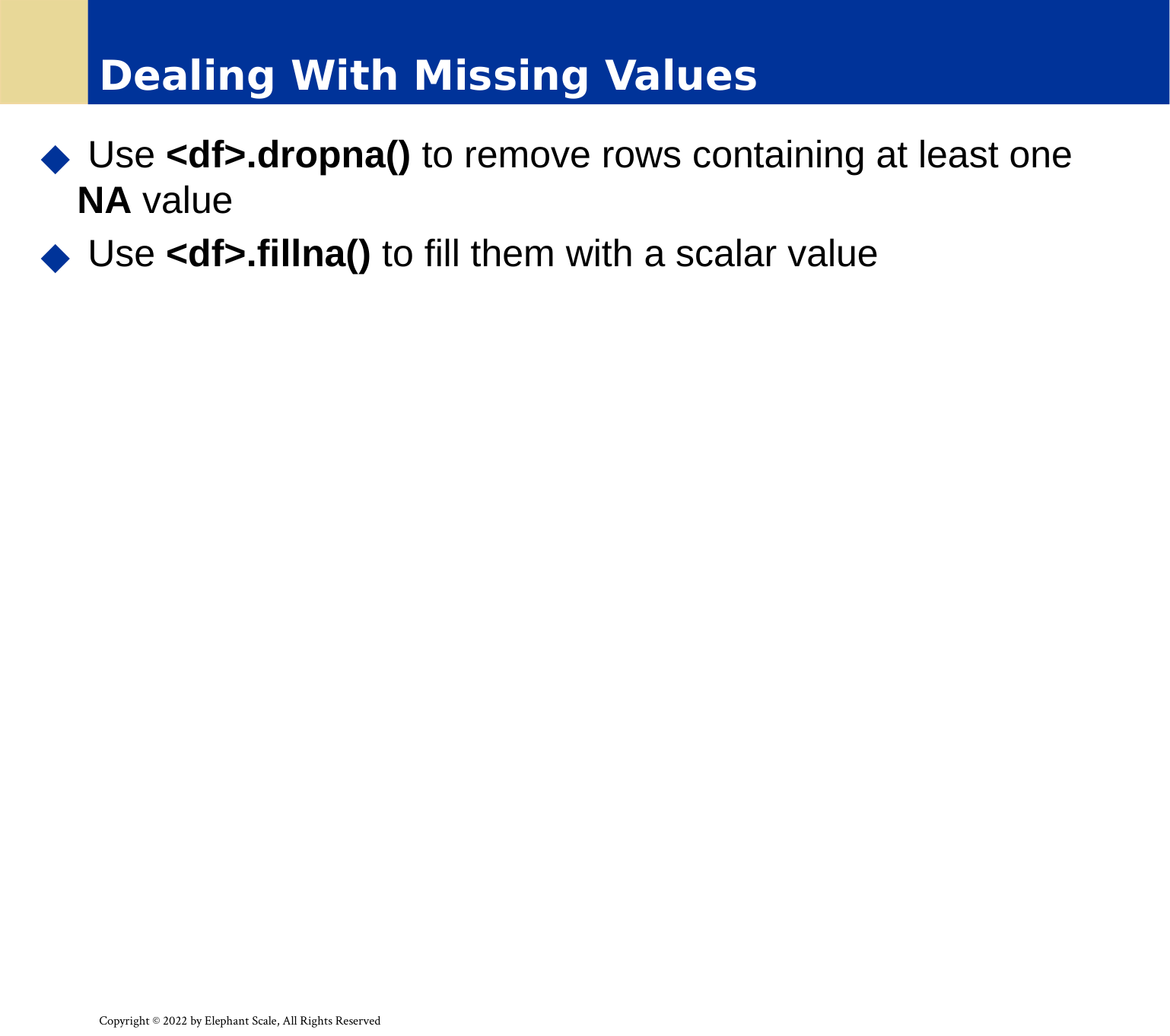

# Dealing With Missing Values
 Use <df>.dropna() to remove rows containing at least one NA value
 Use <df>.fillna() to fill them with a scalar value
Copyright © 2022 by Elephant Scale, All Rights Reserved